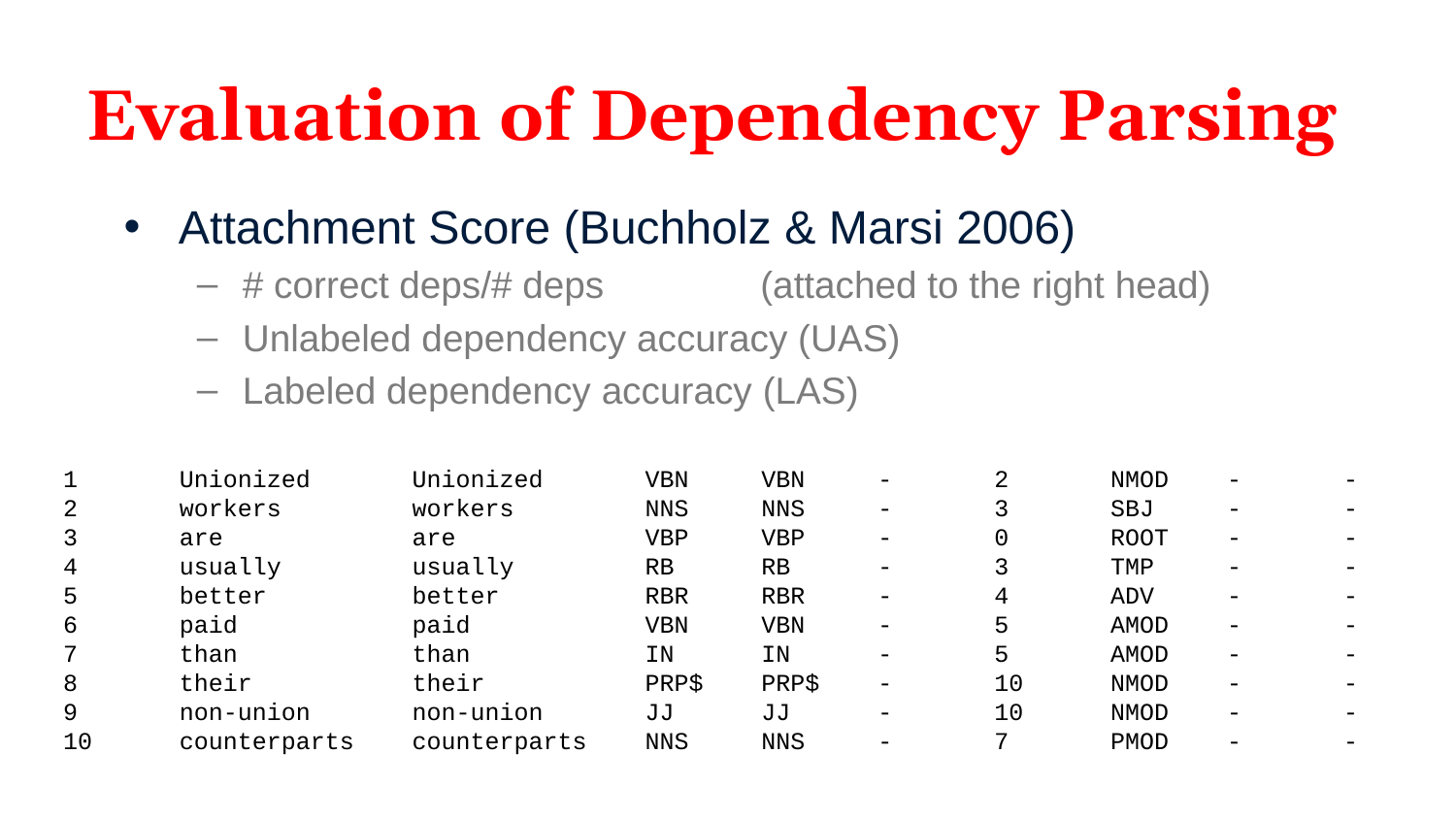

# Evaluation of Dependency Parsing
Attachment Score (Buchholz & Marsi 2006)
# correct deps/# deps               (attached to the right head)
Unlabeled dependency accuracy (UAS)
Labeled dependency accuracy (LAS)

1       Unionized       Unionized       VBN     VBN     -       2       NMOD    -       -
2       workers         workers         NNS     NNS     -       3       SBJ     -       -
3       are             are             VBP     VBP     -       0       ROOT    -       -
4       usually         usually         RB      RB      -       3       TMP     -       -
5       better          better          RBR     RBR     -       4       ADV     -       -
6       paid            paid            VBN     VBN     -       5       AMOD    -       -
7       than            than            IN      IN      -       5       AMOD    -       -
8       their           their           PRP$    PRP$    -       10      NMOD    -       -
9       non-union       non-union       JJ      JJ      -       10      NMOD    -       -
10      counterparts    counterparts    NNS     NNS     -       7       PMOD    -       -